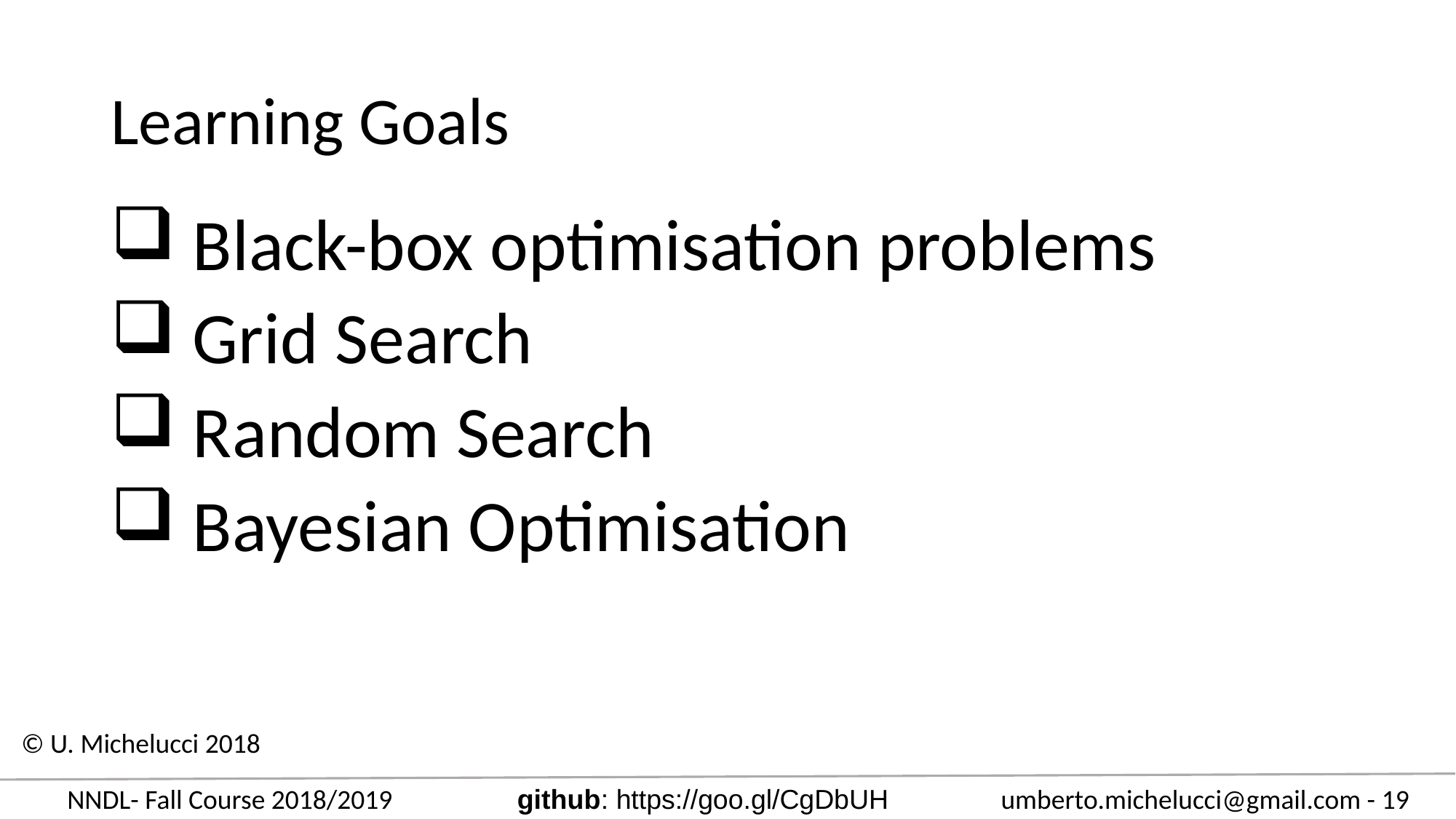

# Learning Goals
 Black-box optimisation problems
 Grid Search
 Random Search
 Bayesian Optimisation

© U. Michelucci 2018